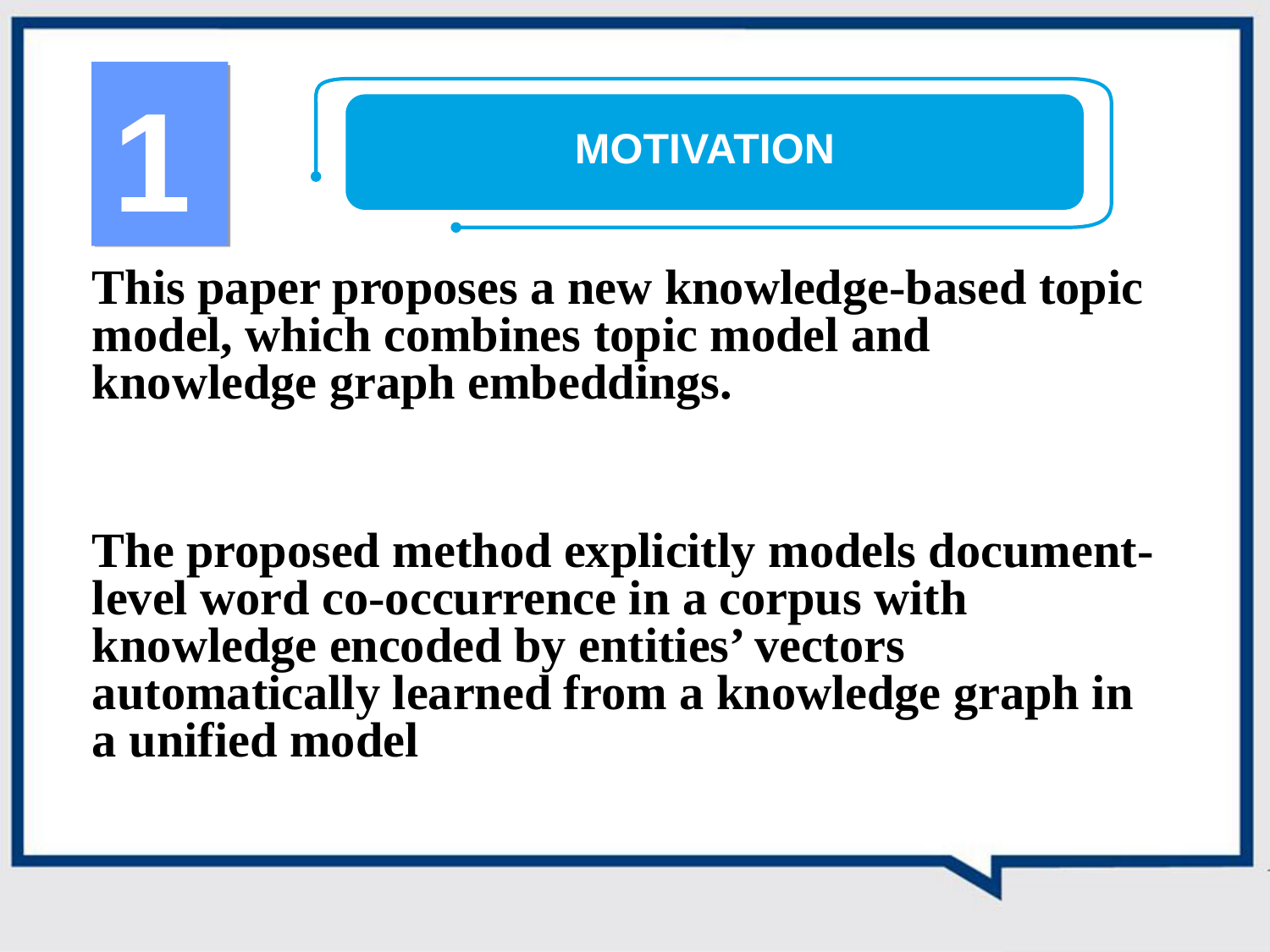

1

MOTIVATION
This paper proposes a new knowledge-based topic model, which combines topic model and knowledge graph embeddings.

The proposed method explicitly models document-level word co-occurrence in a corpus with knowledge encoded by entities’ vectors automatically learned from a knowledge graph in a unified model